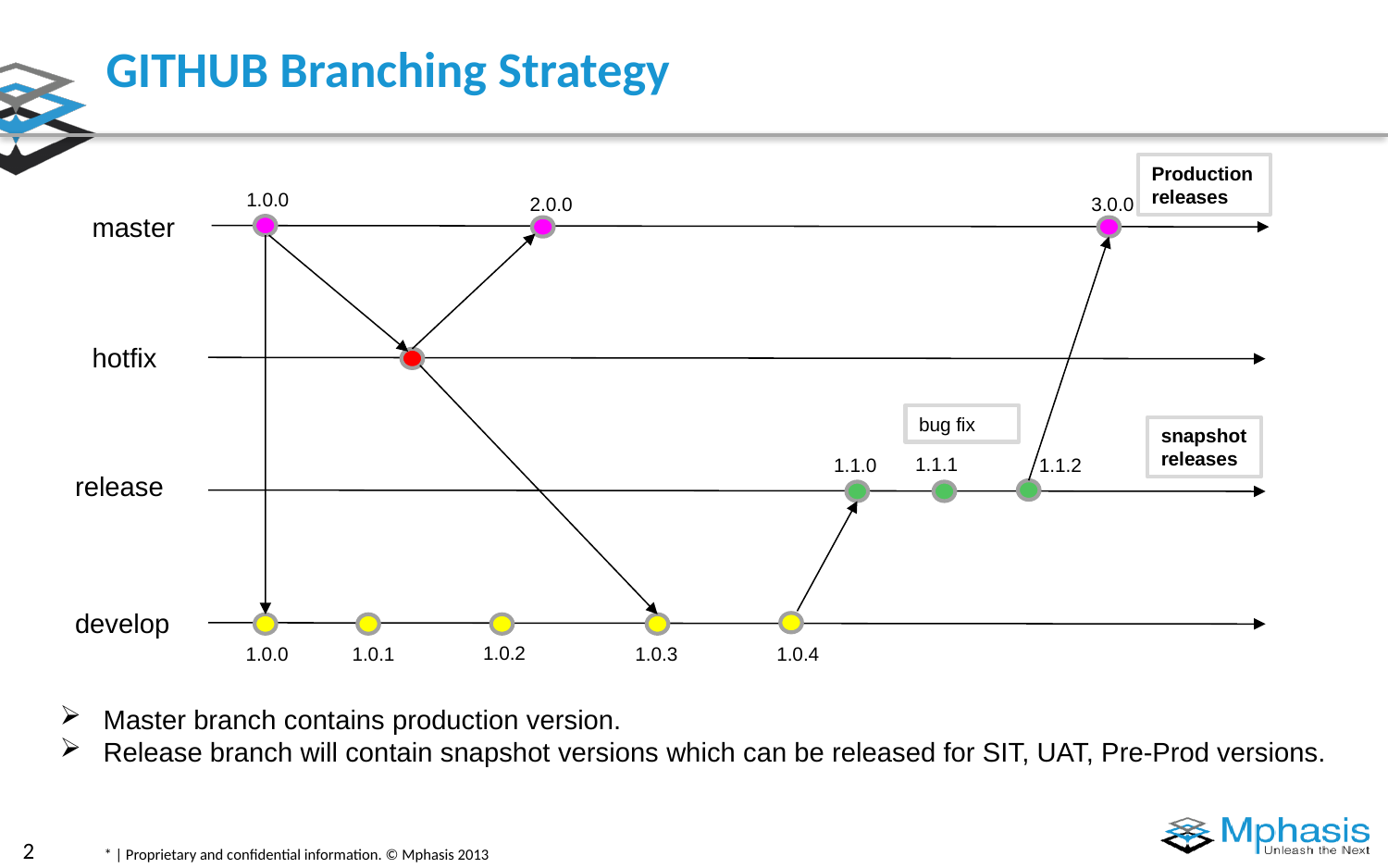

# GITHUB Branching Strategy
Production
releases
1.0.0
2.0.0
3.0.0
master

hotfix

bug fix
snapshot releases
1.1.1
1.1.0
1.1.2
release

develop

1.0.2
1.0.0
1.0.1
1.0.3
1.0.4
Master branch contains production version.
Release branch will contain snapshot versions which can be released for SIT, UAT, Pre-Prod versions.